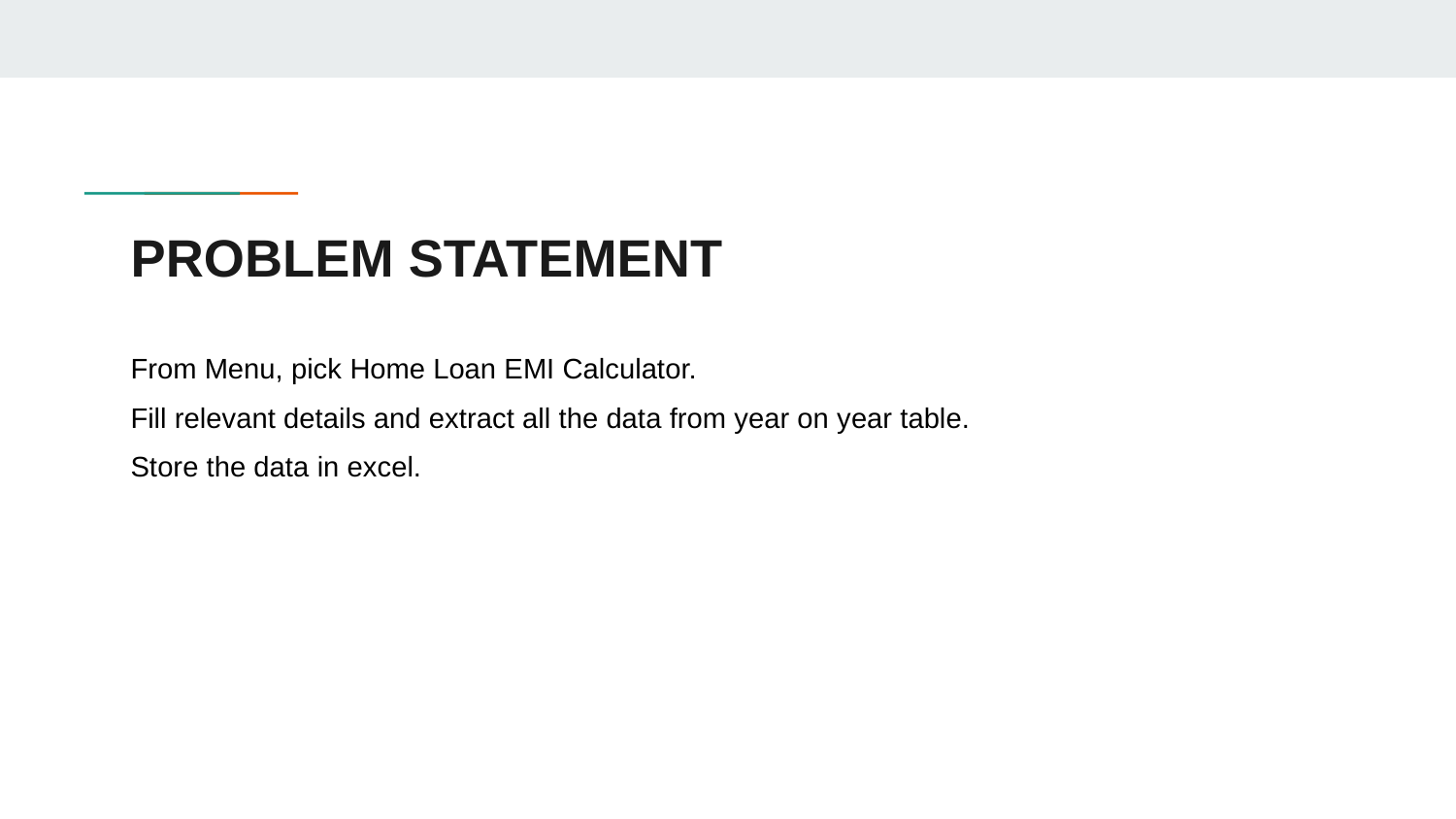

# PROBLEM STATEMENT

From Menu, pick Home Loan EMI Calculator.
Fill relevant details and extract all the data from year on year table.
Store the data in excel.